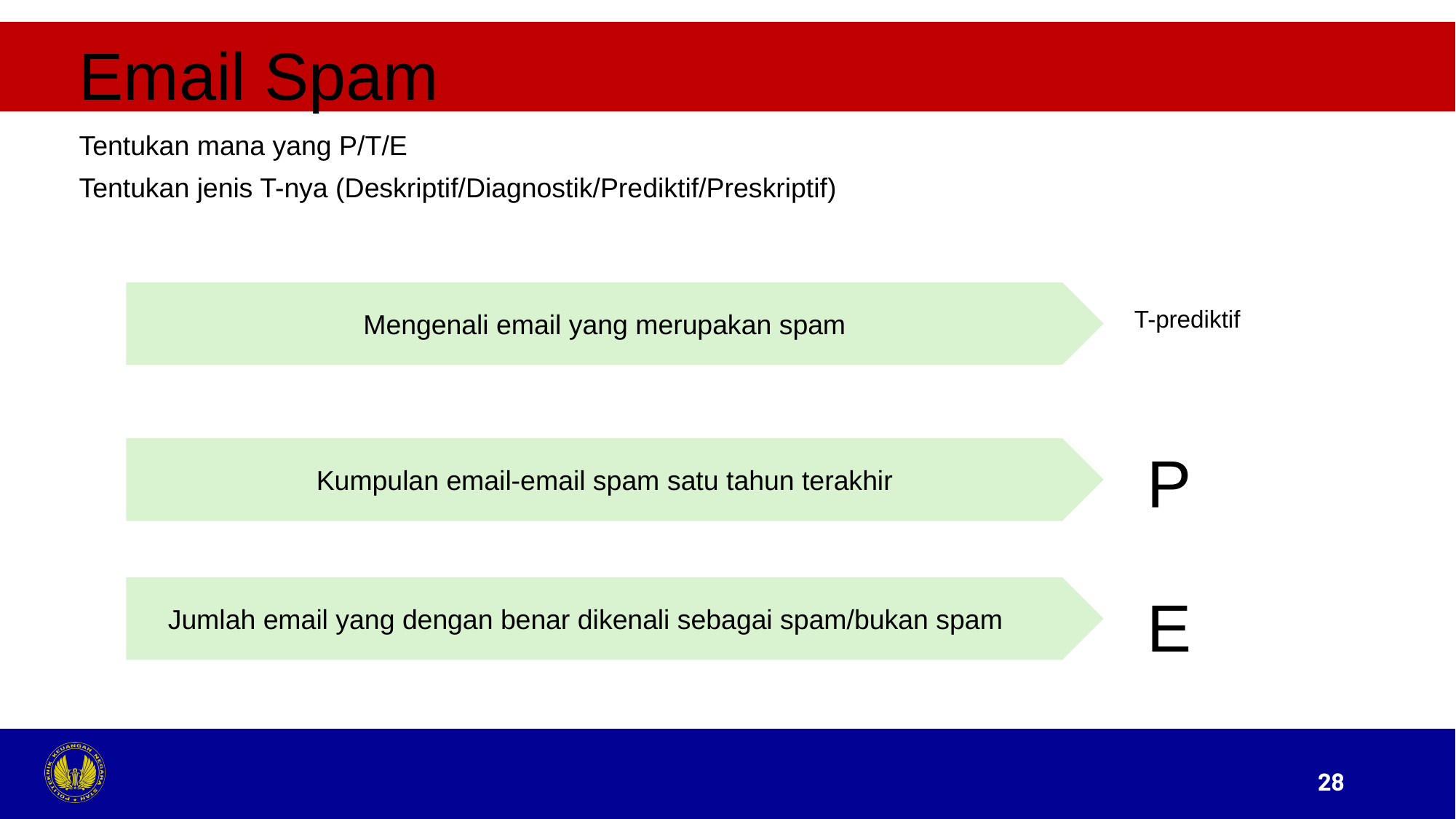

Email Spam
Tentukan mana yang P/T/E
Tentukan jenis T-nya (Deskriptif/Diagnostik/Prediktif/Preskriptif)
T-prediktif
Mengenali email yang merupakan spam
P
Kumpulan email-email spam satu tahun terakhir
E
Jumlah email yang dengan benar dikenali sebagai spam/bukan spam
28